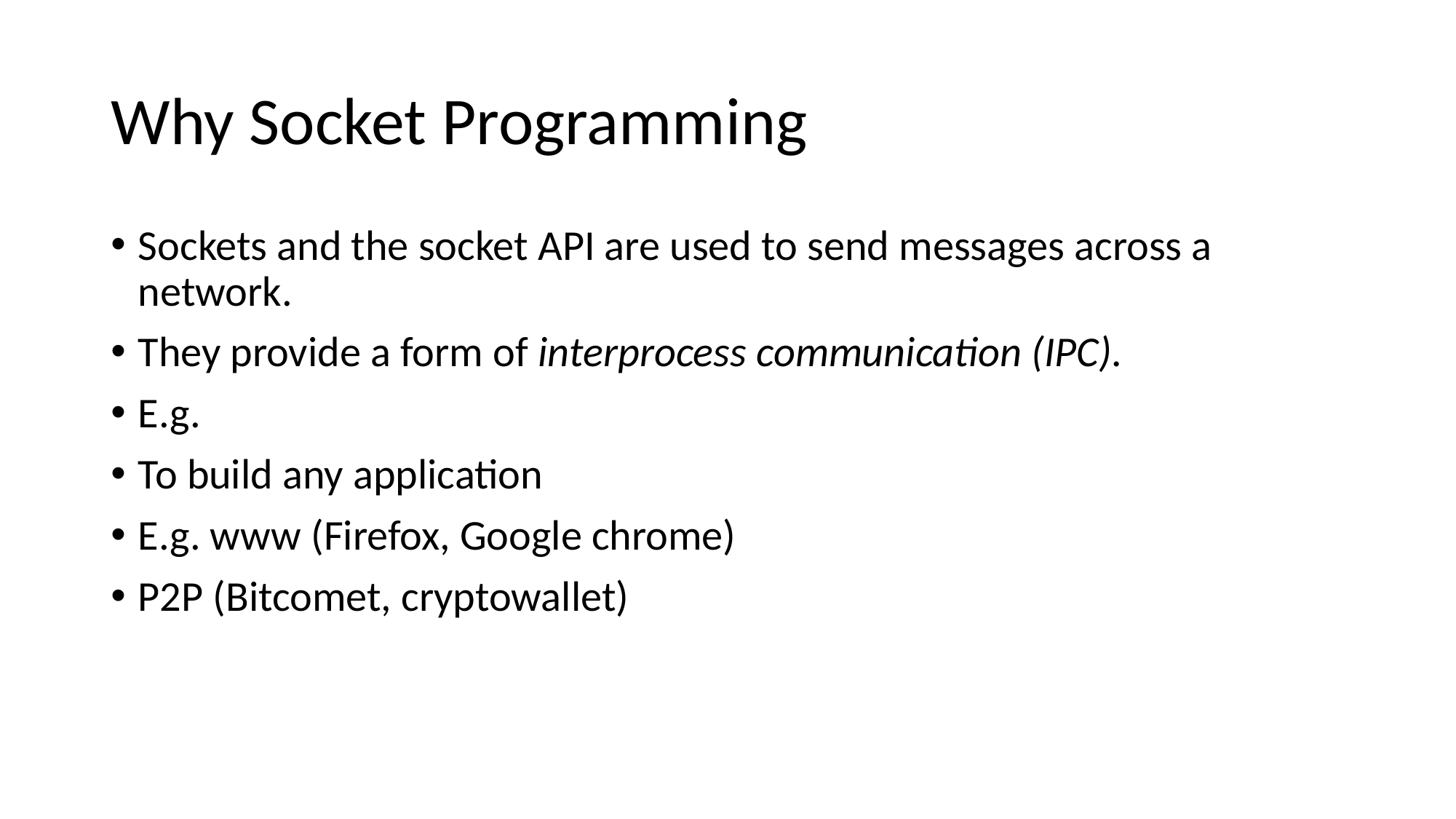

# Why Socket Programming
Sockets and the socket API are used to send messages across a network.
They provide a form of interprocess communication (IPC).
E.g.
To build any application
E.g. www (Firefox, Google chrome)
P2P (Bitcomet, cryptowallet)